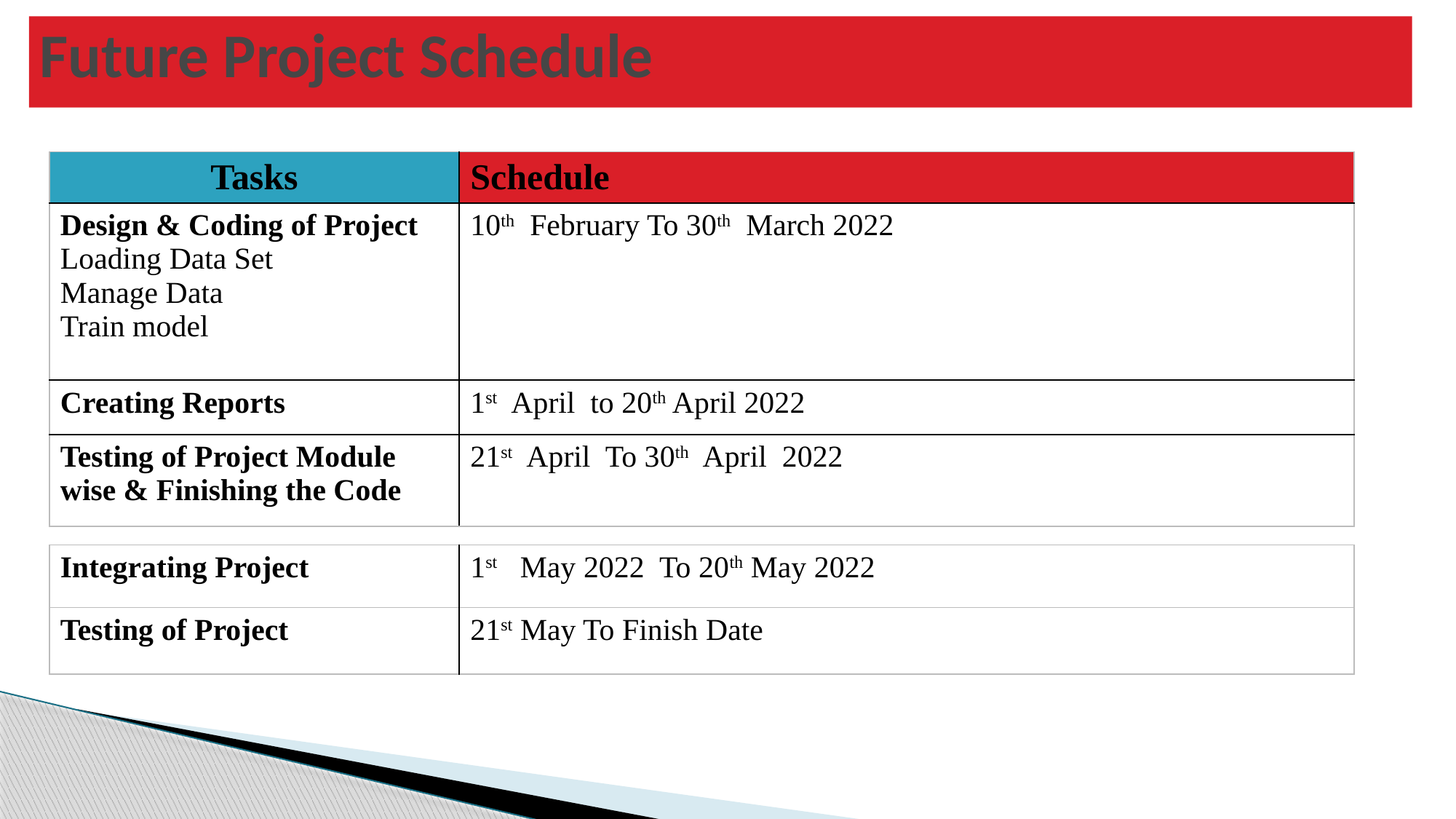

# Future Project Schedule
| Tasks | Schedule |
| --- | --- |
| Design & Coding of Project Loading Data Set Manage Data Train model | 10th February To 30th March 2022 |
| Creating Reports | 1st April to 20th April 2022 |
| Testing of Project Module wise & Finishing the Code | 21st April To 30th April 2022 |
| Integrating Project | 1st May 2022 To 20th May 2022 |
| --- | --- |
| Testing of Project | 21st May To Finish Date |
| --- | --- |